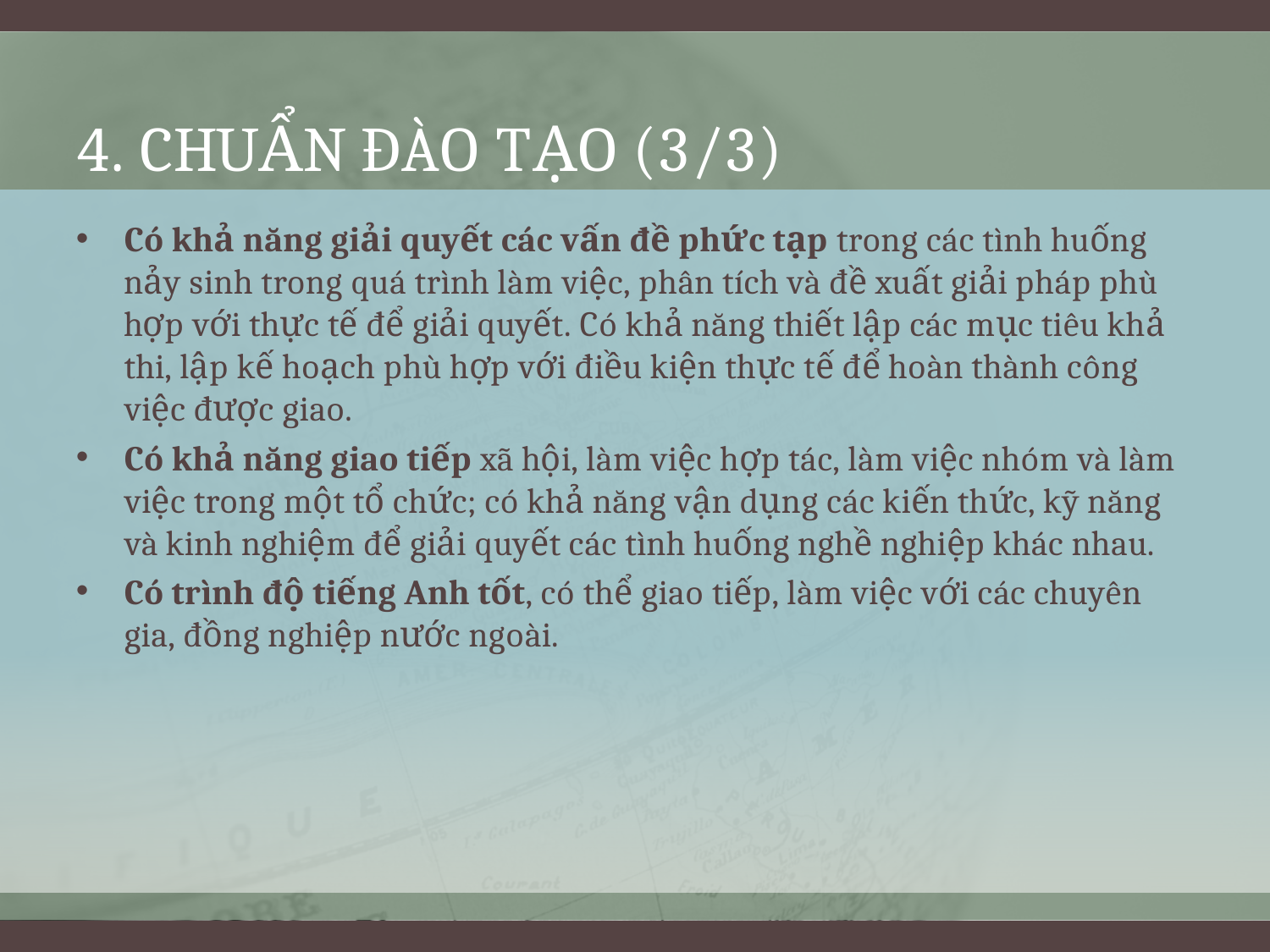

# 4. Chuẩn đào tạo (3/3)
Có khả năng giải quyết các vấn đề phức tạp trong các tình huống nảy sinh trong quá trình làm việc, phân tích và đề xuất giải pháp phù hợp với thực tế để giải quyết. Có khả năng thiết lập các mục tiêu khả thi, lập kế hoạch phù hợp với điều kiện thực tế để hoàn thành công việc được giao.
Có khả năng giao tiếp xã hội, làm việc hợp tác, làm việc nhóm và làm việc trong một tổ chức; có khả năng vận dụng các kiến thức, kỹ năng và kinh nghiệm để giải quyết các tình huống nghề nghiệp khác nhau.
Có trình độ tiếng Anh tốt, có thể giao tiếp, làm việc với các chuyên gia, đồng nghiệp nước ngoài.